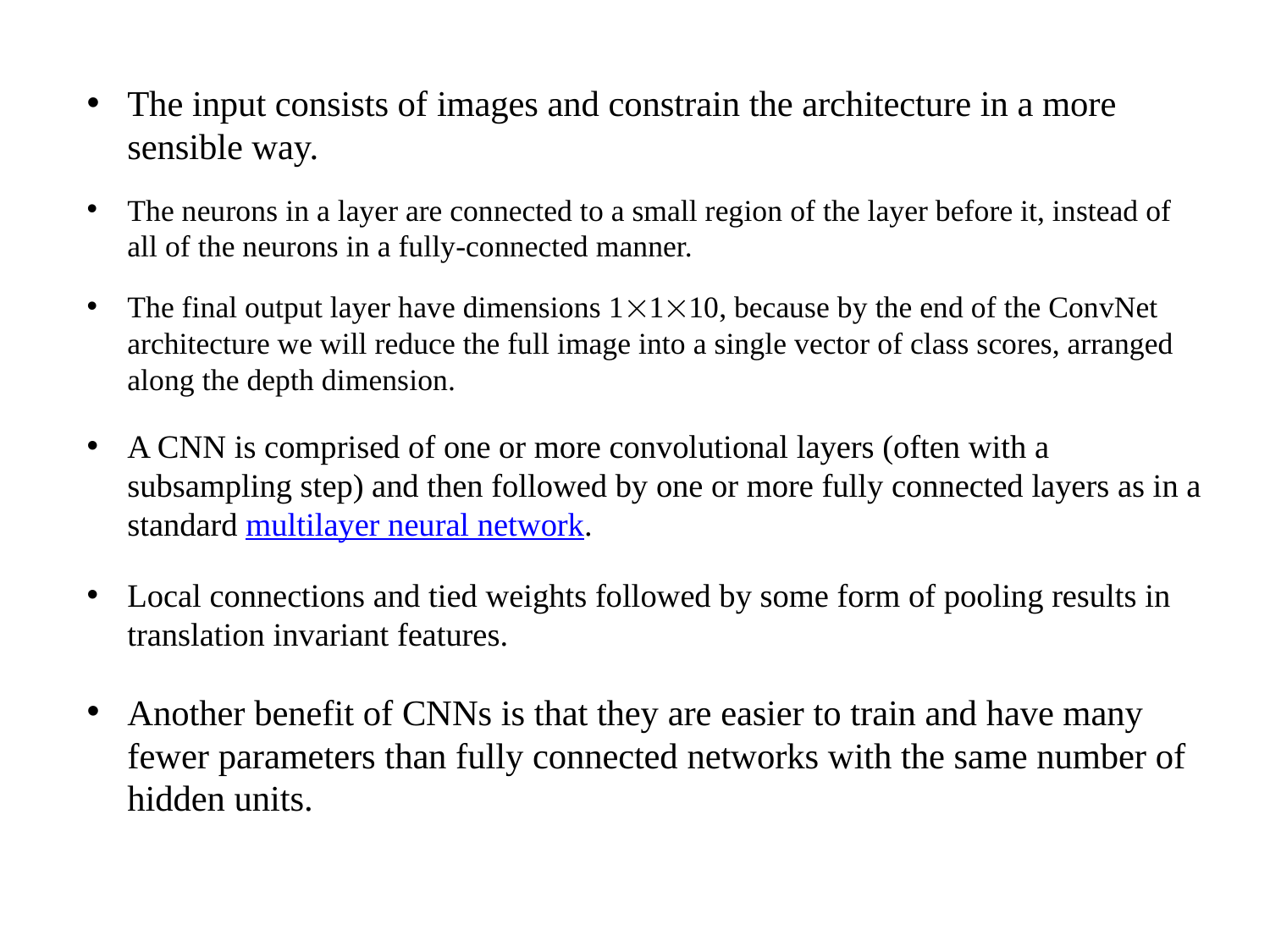

The input consists of images and constrain the architecture in a more sensible way.

The neurons in a layer are connected to a small region of the layer before it, instead of all of the neurons in a fully-connected manner.

The final output layer have dimensions 1×1×10, because by the end of the ConvNet architecture we will reduce the full image into a single vector of class scores, arranged along the depth dimension.

A CNN is comprised of one or more convolutional layers (often with a subsampling step) and then followed by one or more fully connected layers as in a standard multilayer neural network.

Local connections and tied weights followed by some form of pooling results in translation invariant features.

Another benefit of CNNs is that they are easier to train and have many fewer parameters than fully connected networks with the same number of hidden units.